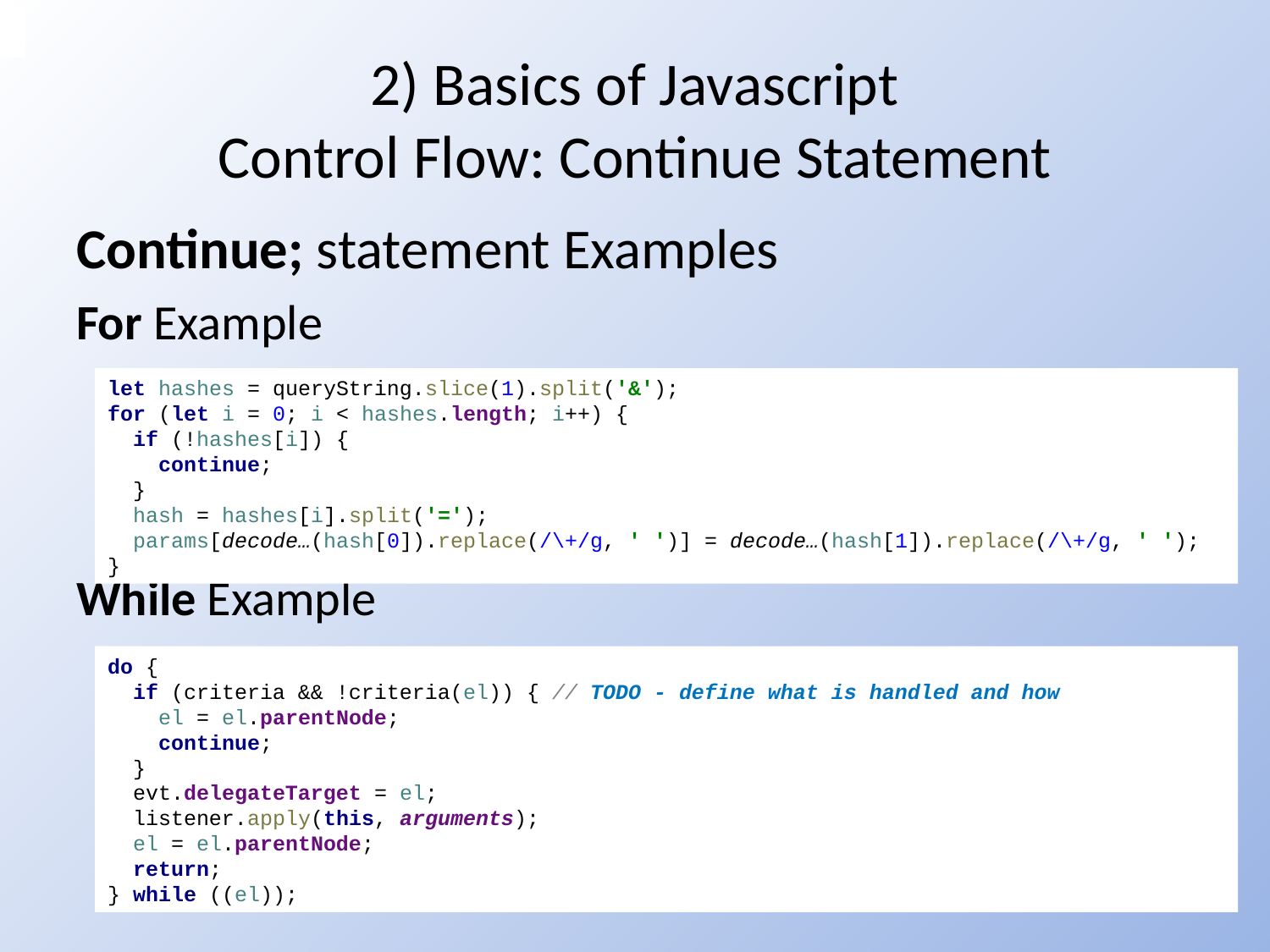

# 2) Basics of Javascript Control Flow: Continue Statement
Continue; statement Examples
For Example

While Example

.

let hashes = queryString.slice(1).split('&');
for (let i = 0; i < hashes.length; i++) {
  if (!hashes[i]) {
    continue;
  }
  hash = hashes[i].split('=');
  params[decode…(hash[0]).replace(/\+/g, ' ')] = decode…(hash[1]).replace(/\+/g, ' ');
}
do {
  if (criteria && !criteria(el)) { // TODO - define what is handled and how
    el = el.parentNode;
    continue;
  }
  evt.delegateTarget = el;
  listener.apply(this, arguments);
  el = el.parentNode;
  return;
} while ((el));